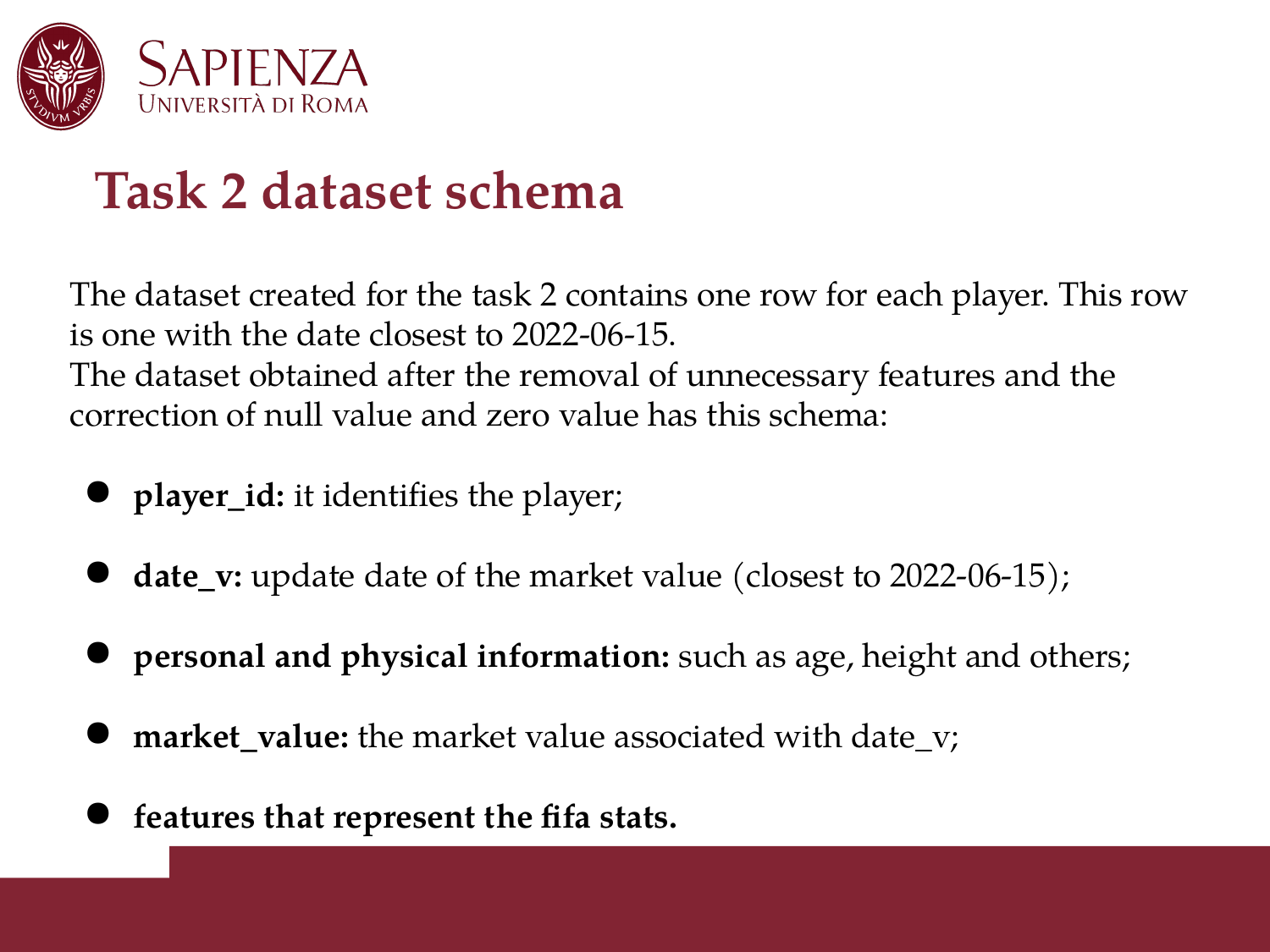

# Task 2 dataset schema
The dataset created for the task 2 contains one row for each player. This row is one with the date closest to 2022-06-15.
The dataset obtained after the removal of unnecessary features and the correction of null value and zero value has this schema:

player_id: it identifies the player;

date_v: update date of the market value (closest to 2022-06-15);

personal and physical information: such as age, height and others;

market_value: the market value associated with date_v;

features that represent the fifa stats.